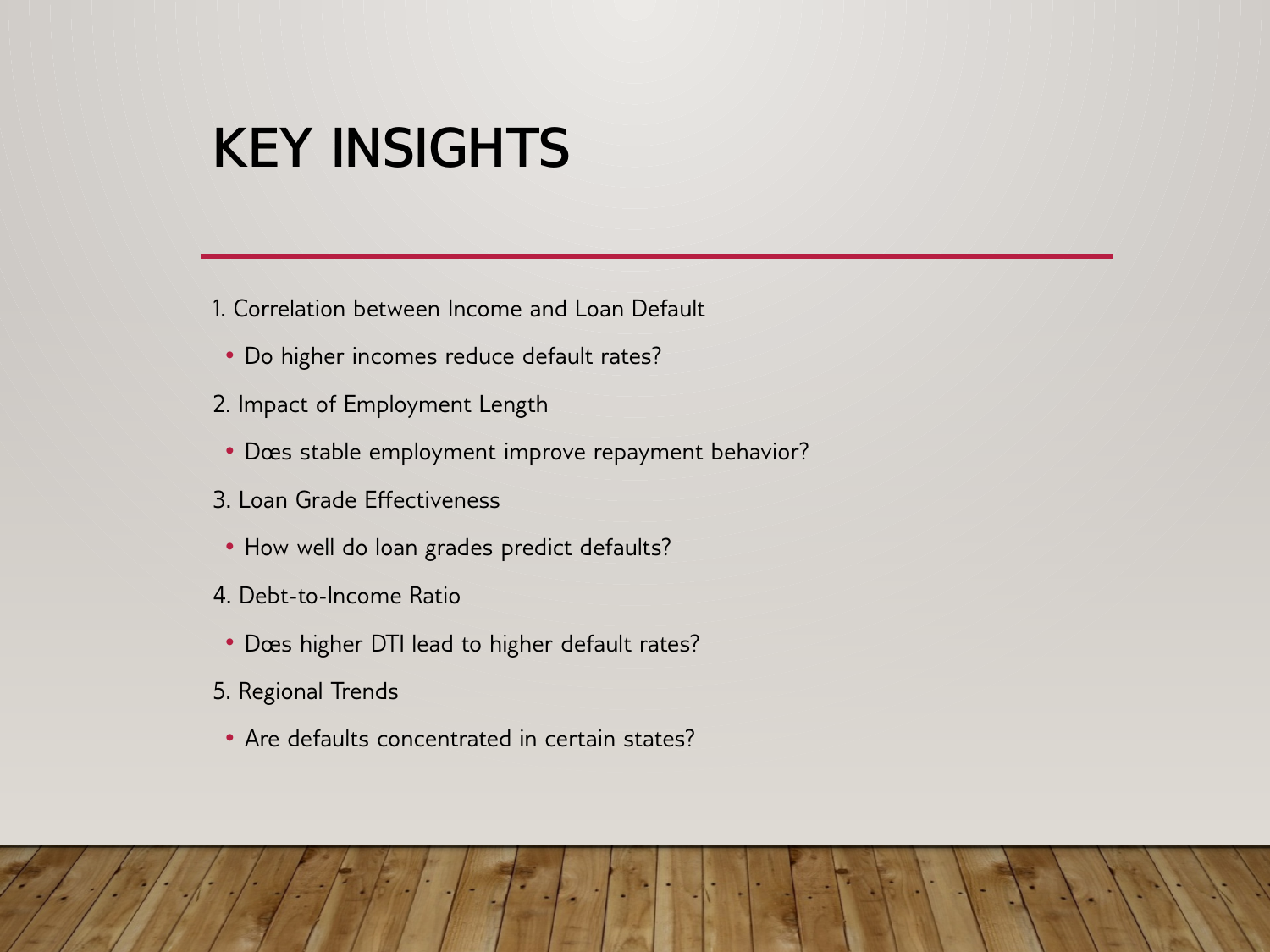

# Key Insights
1. Correlation between Income and Loan Default
Do higher incomes reduce default rates?
2. Impact of Employment Length
Does stable employment improve repayment behavior?
3. Loan Grade Effectiveness
How well do loan grades predict defaults?
4. Debt-to-Income Ratio
Does higher DTI lead to higher default rates?
5. Regional Trends
Are defaults concentrated in certain states?